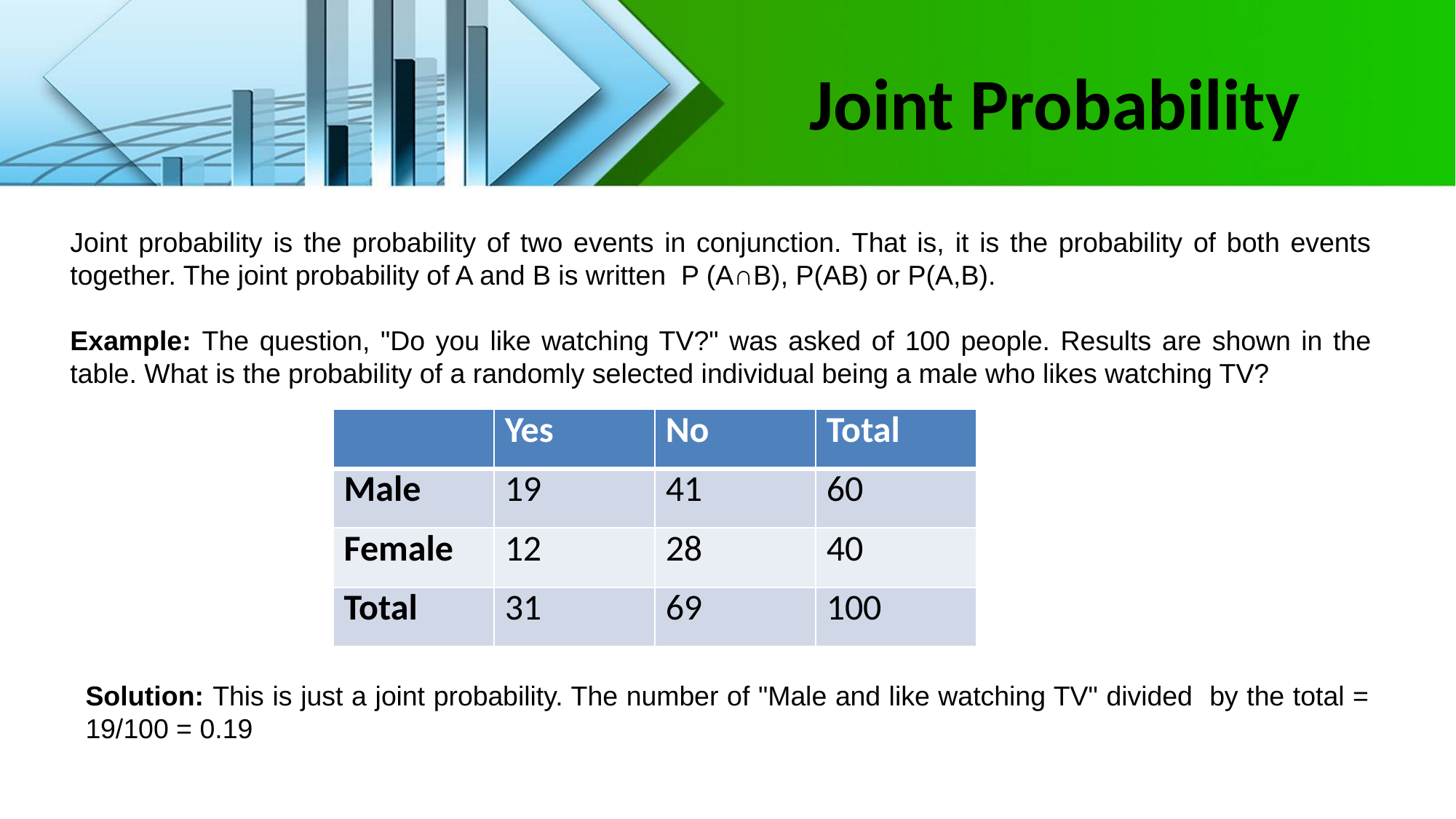

# Joint Probability
Joint probability is the probability of two events in conjunction. That is, it is the probability of both events together. The joint probability of A and B is written  P (A∩B), P(AB) or P(A,B).

Example: The question, "Do you like watching TV?" was asked of 100 people. Results are shown in the table. What is the probability of a randomly selected individual being a male who likes watching TV?

|  | Yes | No | Total |
| --- | --- | --- | --- |
| Male | 19 | 41 | 60 |
| Female | 12 | 28 | 40 |
| Total | 31 | 69 | 100 |
Solution: This is just a joint probability. The number of "Male and like watching TV" divided  by the total = 19/100 = 0.19